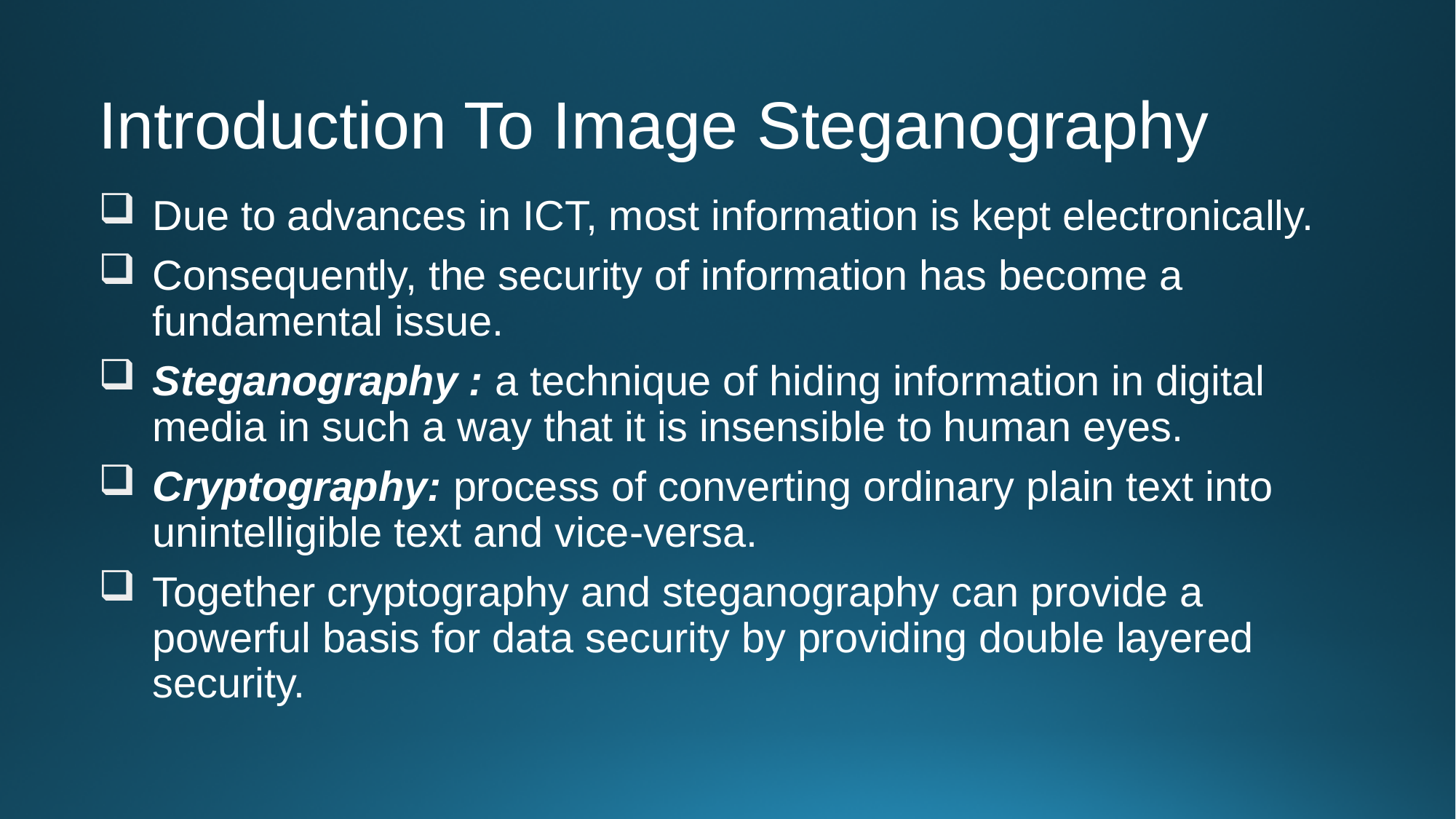

# Introduction To Image Steganography
Due to advances in ICT, most information is kept electronically.
Consequently, the security of information has become a fundamental issue.
Steganography : a technique of hiding information in digital media in such a way that it is insensible to human eyes.
Cryptography: process of converting ordinary plain text into unintelligible text and vice-versa.
Together cryptography and steganography can provide a powerful basis for data security by providing double layered security.